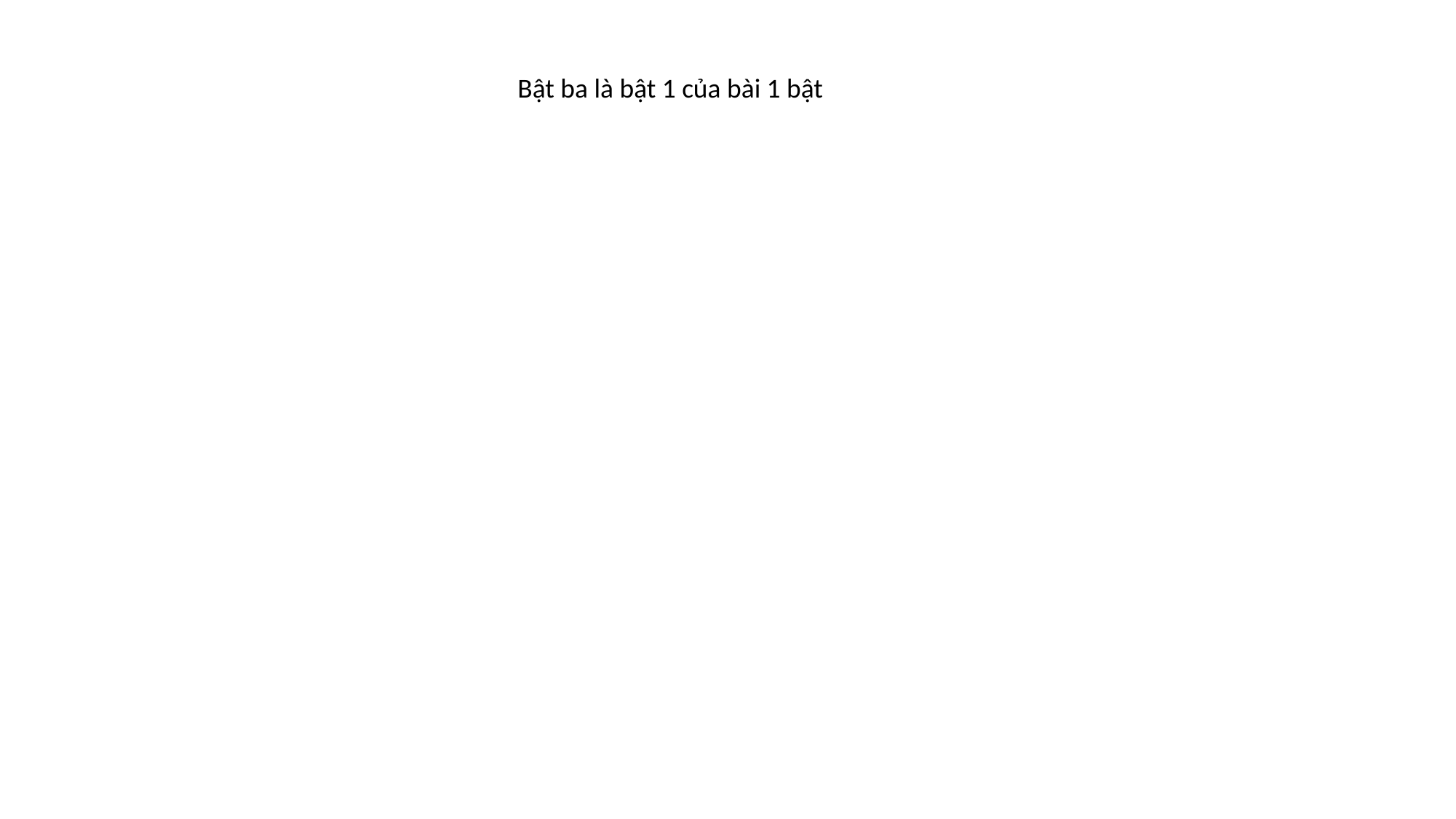

Bật ba là bật 1 của bài 1 bật